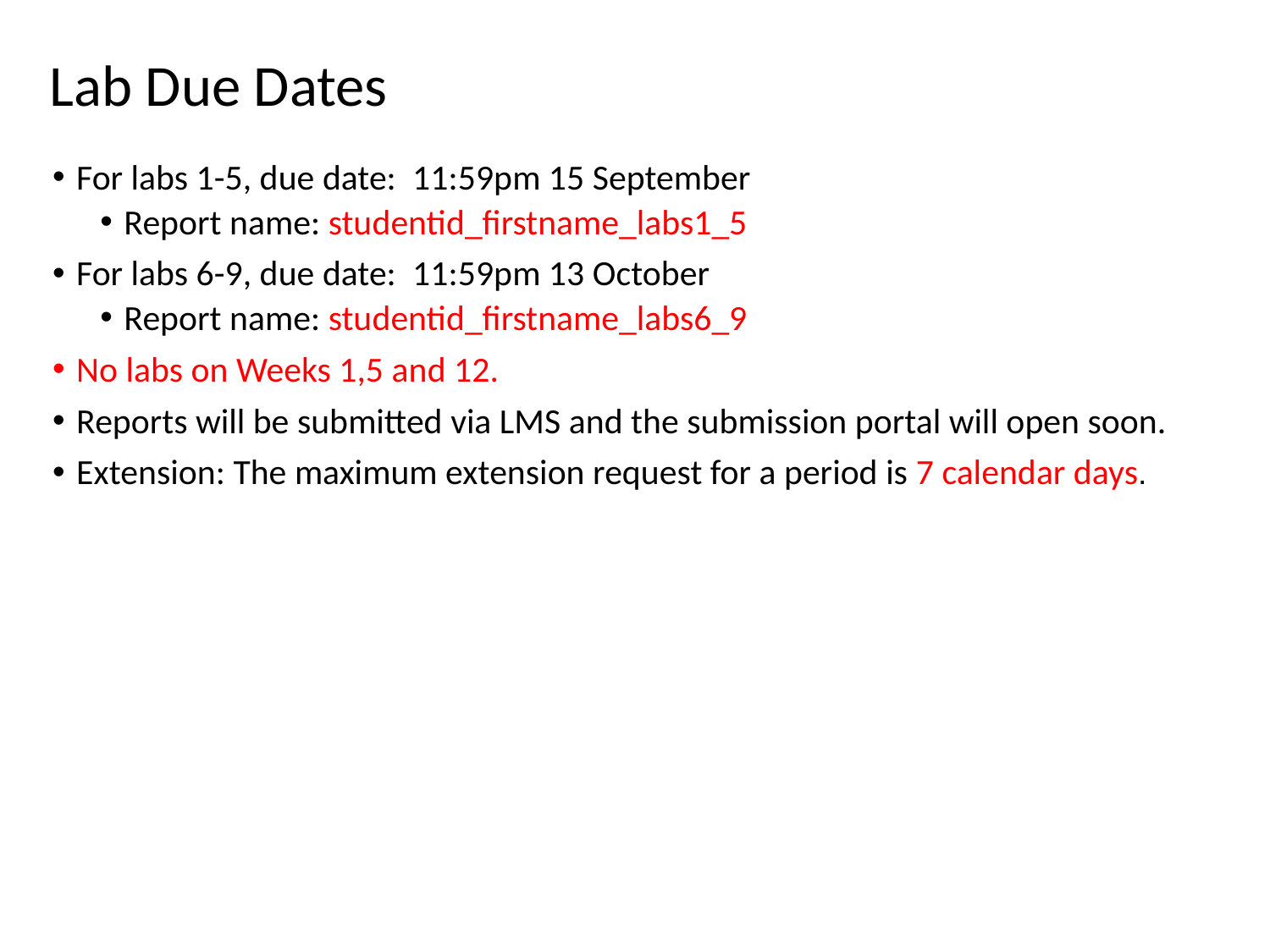

# Lab Due Dates
For labs 1-5, due date:  11:59pm 15 September
Report name: studentid_firstname_labs1_5
For labs 6-9, due date:  11:59pm 13 October
Report name: studentid_firstname_labs6_9
No labs on Weeks 1,5 and 12.
Reports will be submitted via LMS and the submission portal will open soon.
Extension: The maximum extension request for a period is 7 calendar days.